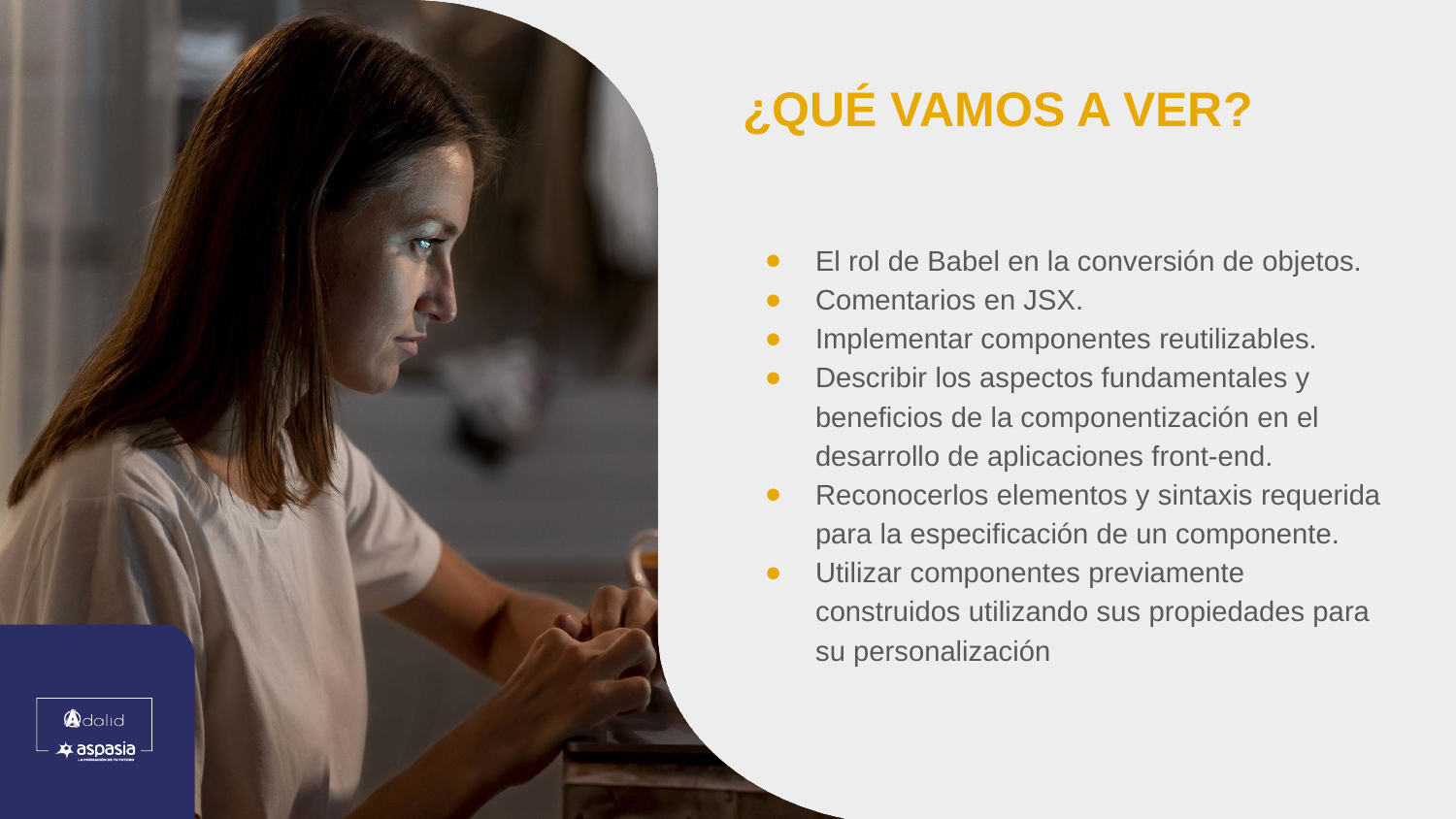

El rol de Babel en la conversión de objetos.
Comentarios en JSX.
Implementar componentes reutilizables.
Describir los aspectos fundamentales y beneficios de la componentización en el desarrollo de aplicaciones front-end.
Reconocerlos elementos y sintaxis requerida para la especificación de un componente.
Utilizar componentes previamente construidos utilizando sus propiedades para su personalización